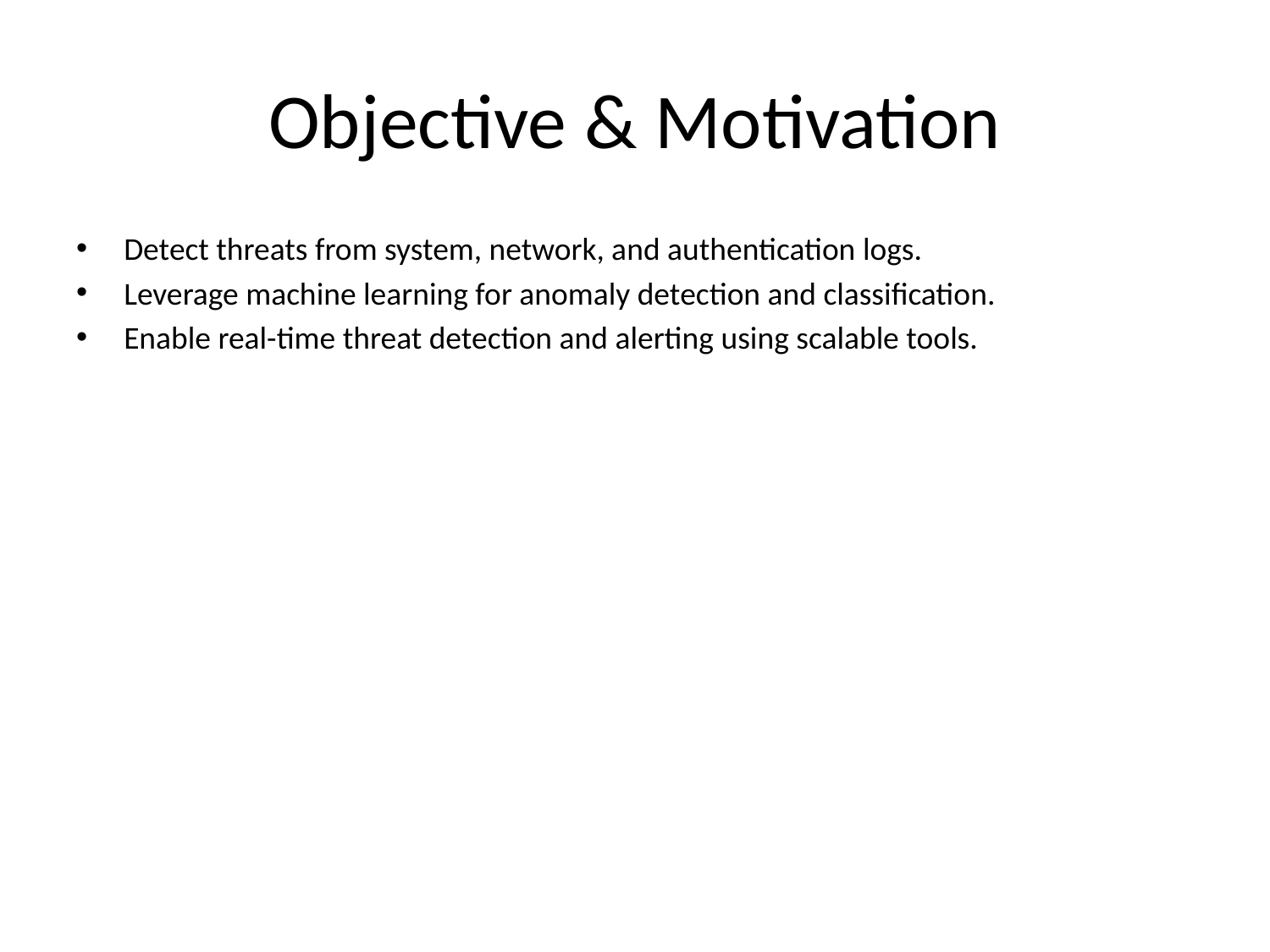

# Objective & Motivation
Detect threats from system, network, and authentication logs.
Leverage machine learning for anomaly detection and classification.
Enable real-time threat detection and alerting using scalable tools.